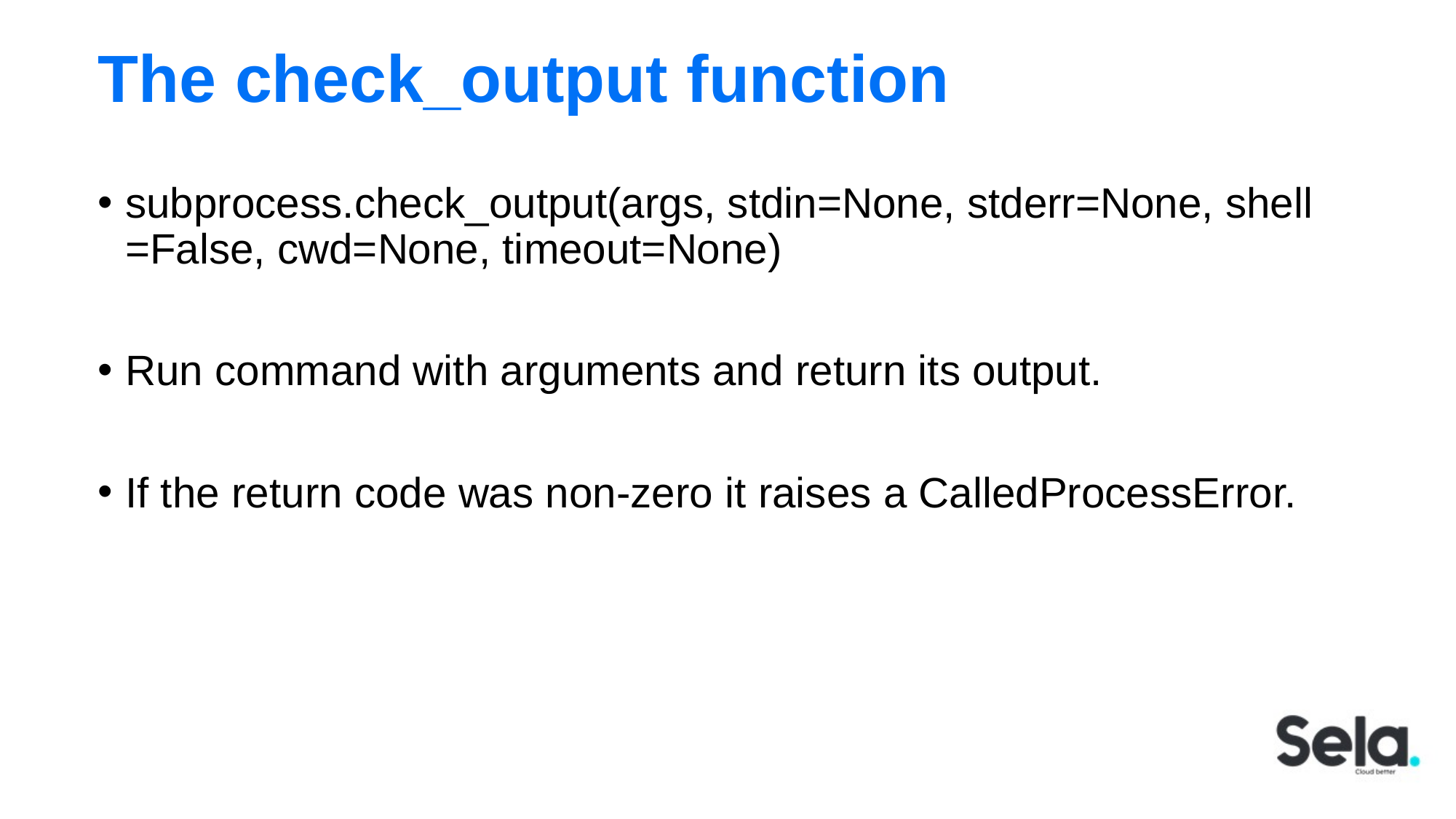

# The check_output function
subprocess.check_output(args, stdin=None, stderr=None, shell =False, cwd=None, timeout=None)

Run command with arguments and return its output.

If the return code was non-zero it raises a CalledProcessError.